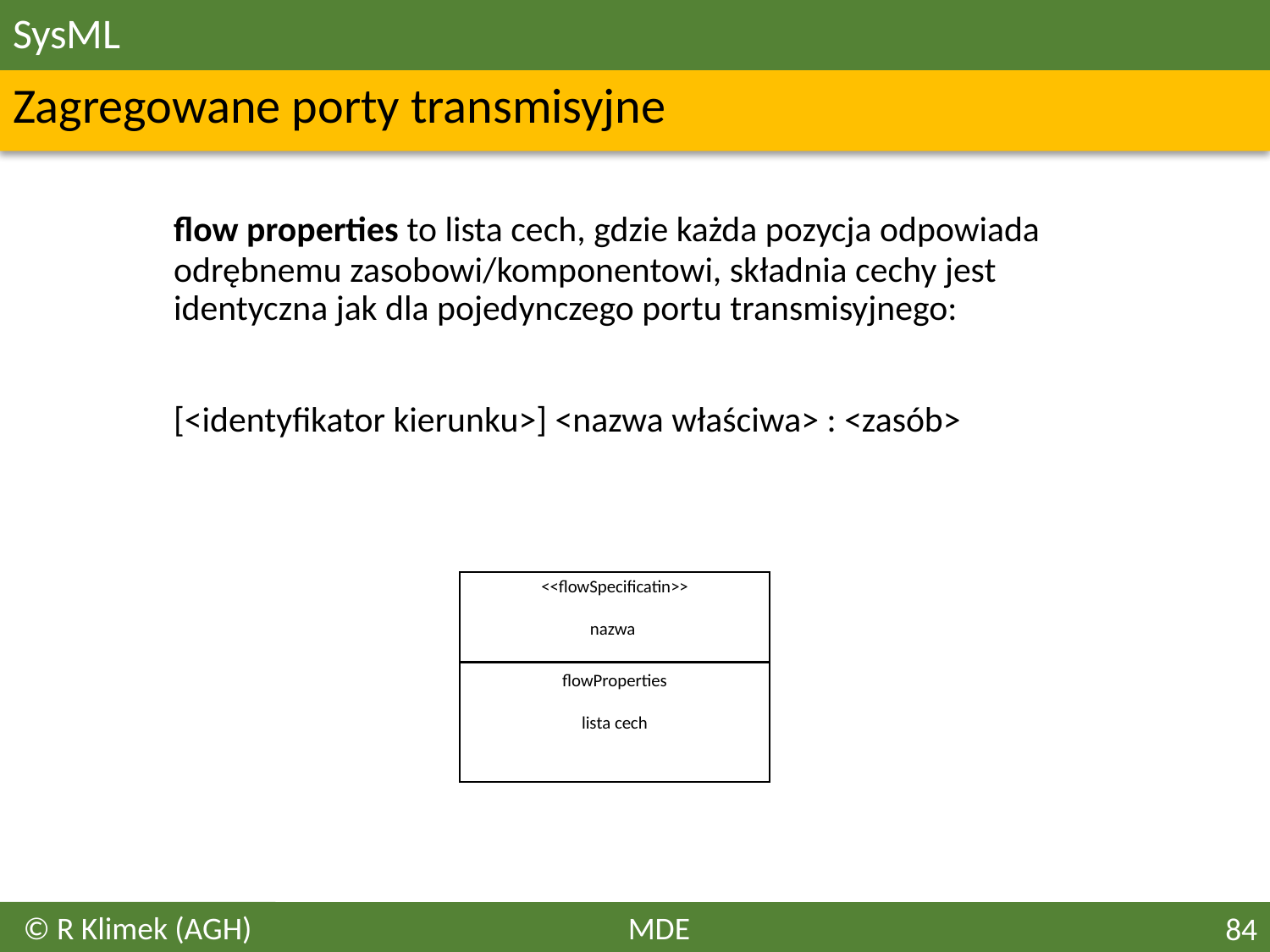

# SysML
Zagregowane porty transmisyjne
	flow properties to lista cech, gdzie każda pozycja odpowiada odrębnemu zasobowi/komponentowi, składnia cechy jest identyczna jak dla pojedynczego portu transmisyjnego:

	[<identyfikator kierunku>] <nazwa właściwa> : <zasób>

<<flowSpecificatin>>

nazwa

flowProperties

lista cech

© R Klimek (AGH)
MDE
84